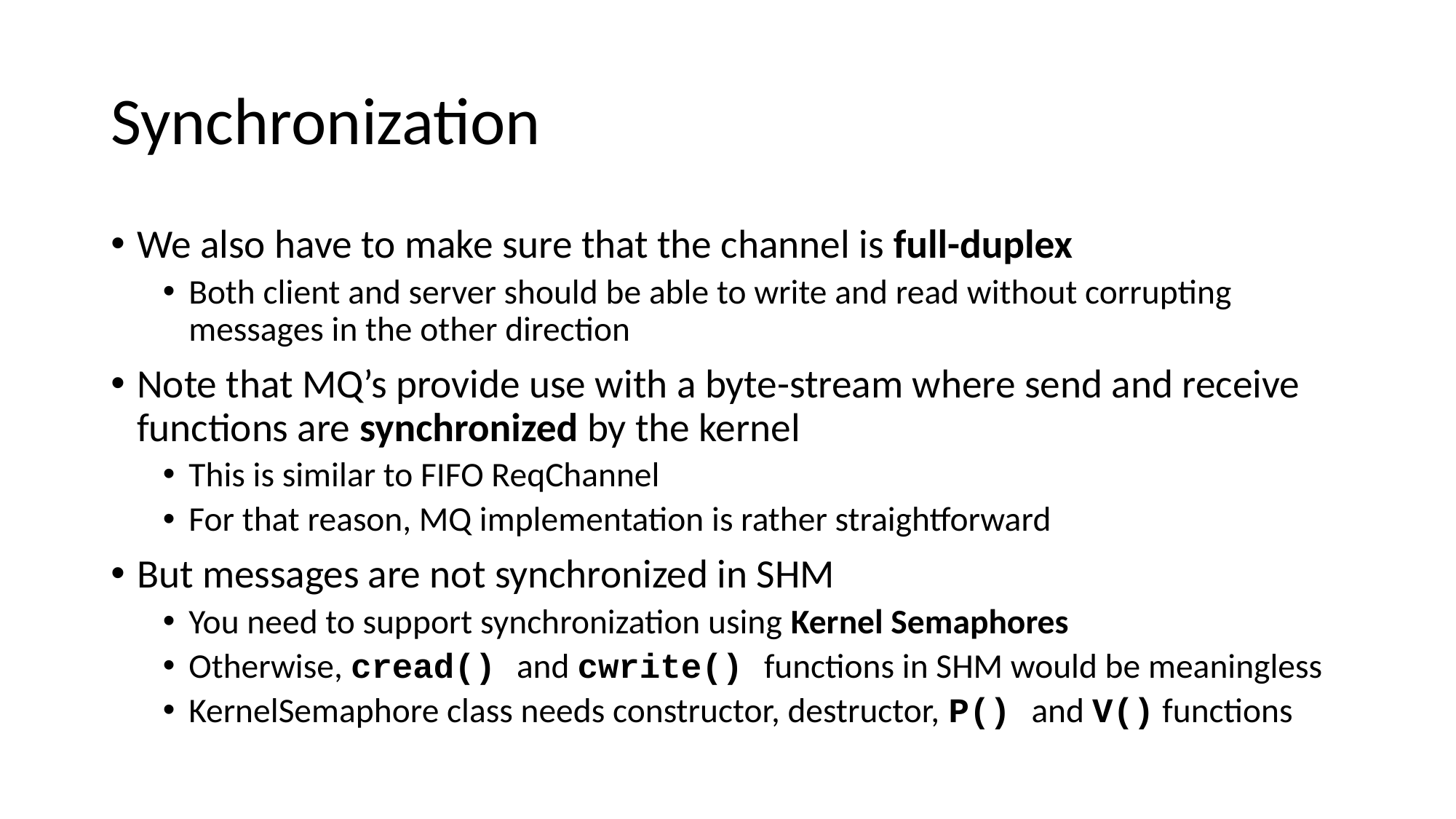

# Synchronization
We also have to make sure that the channel is full-duplex
Both client and server should be able to write and read without corrupting messages in the other direction
Note that MQ’s provide use with a byte-stream where send and receive functions are synchronized by the kernel
This is similar to FIFO ReqChannel
For that reason, MQ implementation is rather straightforward
But messages are not synchronized in SHM
You need to support synchronization using Kernel Semaphores
Otherwise, cread() and cwrite() functions in SHM would be meaningless
KernelSemaphore class needs constructor, destructor, P() and V() functions